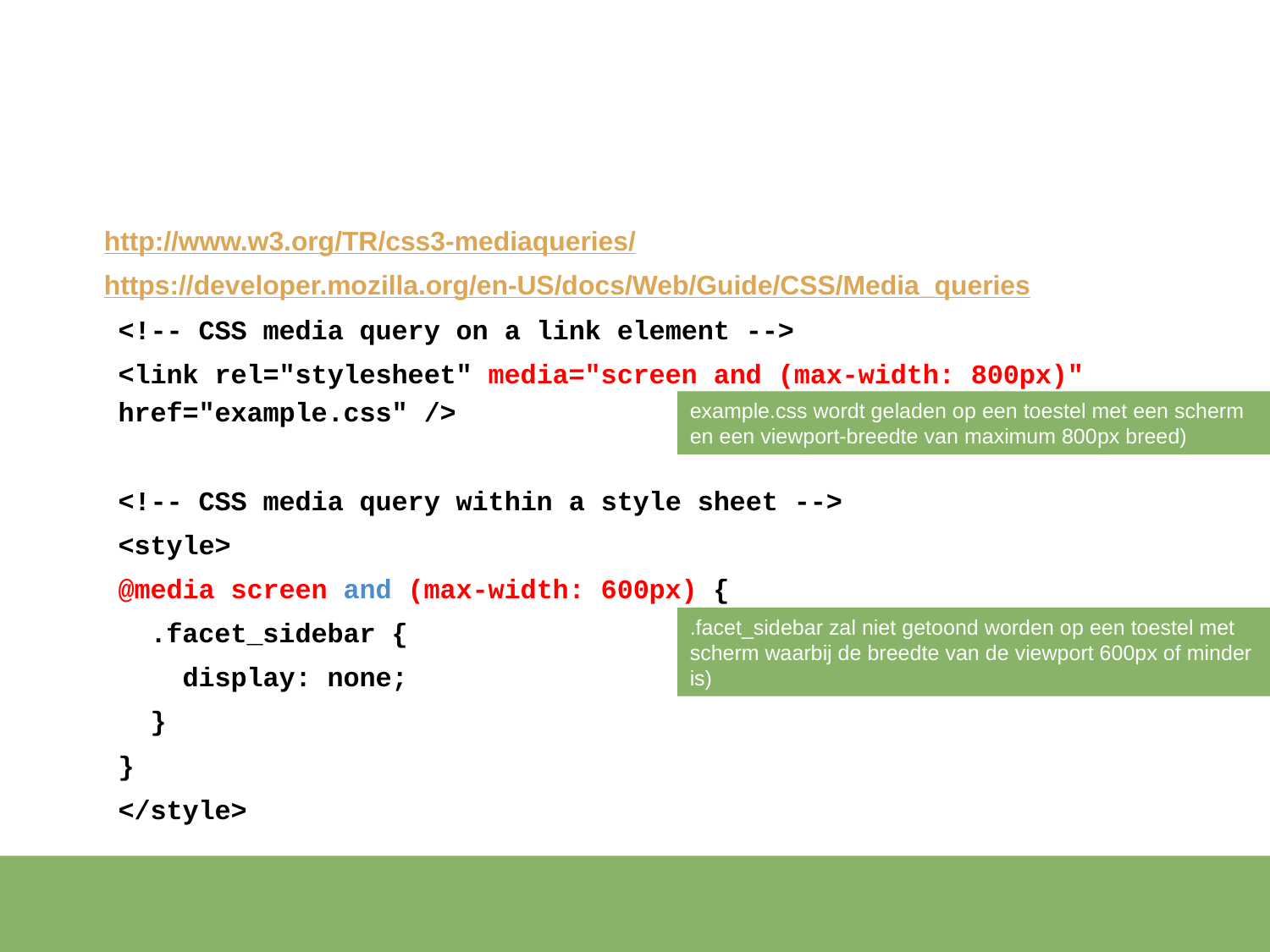

#
http://www.w3.org/TR/css3-mediaqueries/
https://developer.mozilla.org/en-US/docs/Web/Guide/CSS/Media_queries
<!-- CSS media query on a link element -->
<link rel="stylesheet" media="screen and (max-width: 800px)" href="example.css" />

<!-- CSS media query within a style sheet -->
<style>
@media screen and (max-width: 600px) {
  .facet_sidebar {
    display: none;
  }
}
</style>
example.css wordt geladen op een toestel met een scherm en een viewport-breedte van maximum 800px breed)
.facet_sidebar zal niet getoond worden op een toestel met scherm waarbij de breedte van de viewport 600px of minder is)